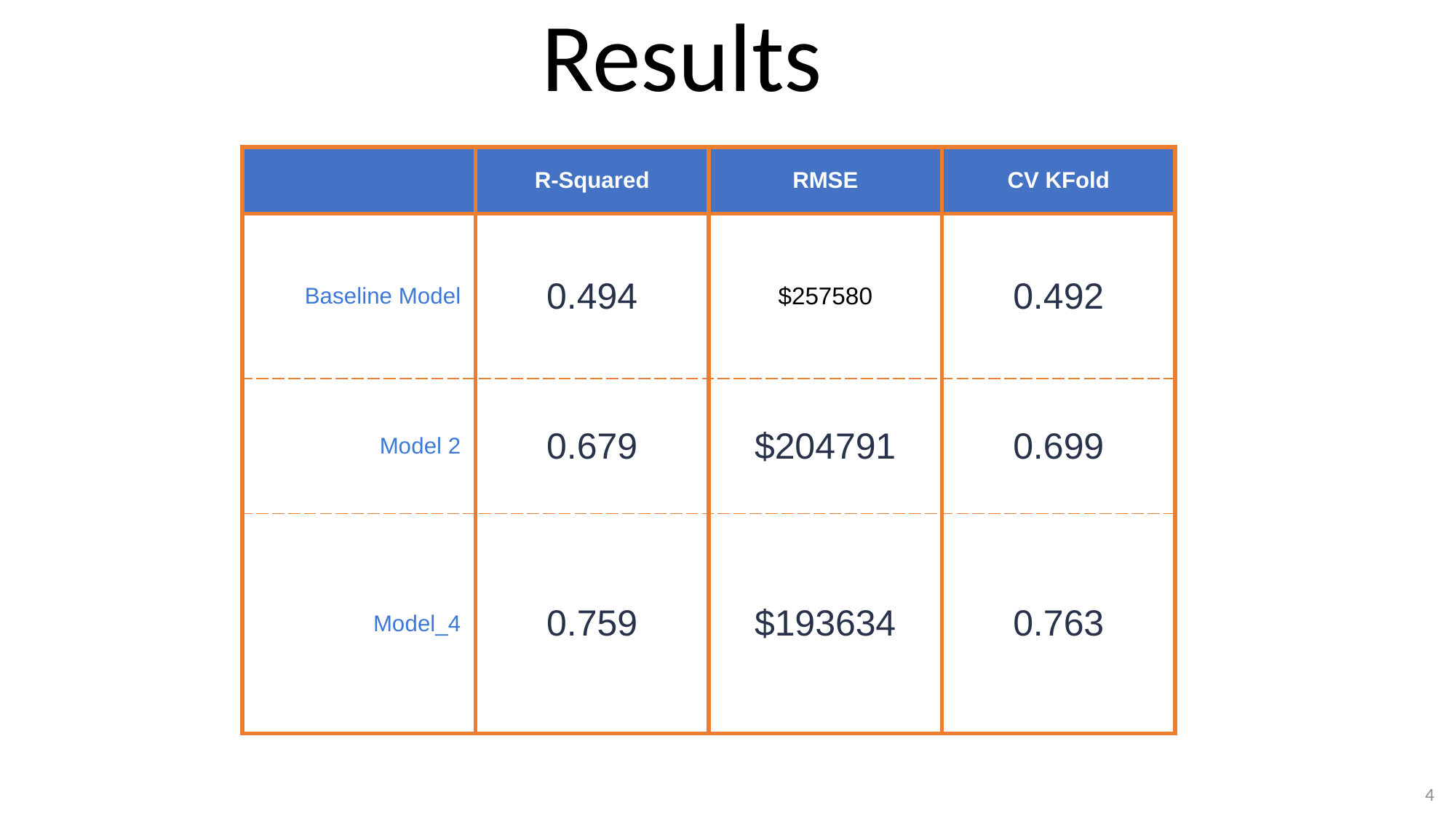

# Results
|  | R-Squared | RMSE | CV KFold |
| --- | --- | --- | --- |
| Baseline Model | 0.494 | $257580 | 0.492 |
| Model 2 | 0.679 | $204791 | 0.699 |
| Model\_4 | 0.759 | $193634 | 0.763 |
4